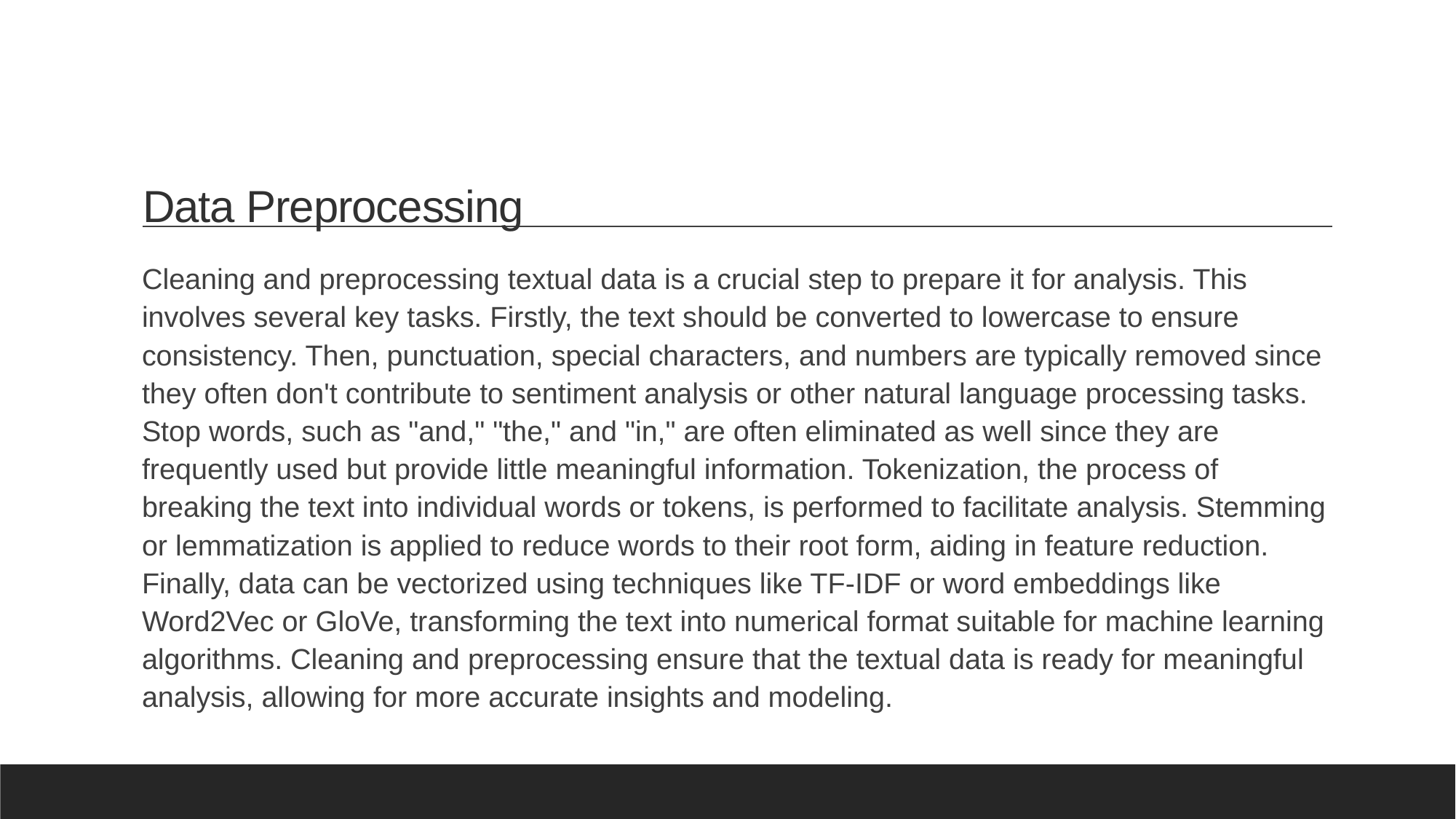

# Data Preprocessing
Cleaning and preprocessing textual data is a crucial step to prepare it for analysis. This involves several key tasks. Firstly, the text should be converted to lowercase to ensure consistency. Then, punctuation, special characters, and numbers are typically removed since they often don't contribute to sentiment analysis or other natural language processing tasks. Stop words, such as "and," "the," and "in," are often eliminated as well since they are frequently used but provide little meaningful information. Tokenization, the process of breaking the text into individual words or tokens, is performed to facilitate analysis. Stemming or lemmatization is applied to reduce words to their root form, aiding in feature reduction. Finally, data can be vectorized using techniques like TF-IDF or word embeddings like Word2Vec or GloVe, transforming the text into numerical format suitable for machine learning algorithms. Cleaning and preprocessing ensure that the textual data is ready for meaningful analysis, allowing for more accurate insights and modeling.